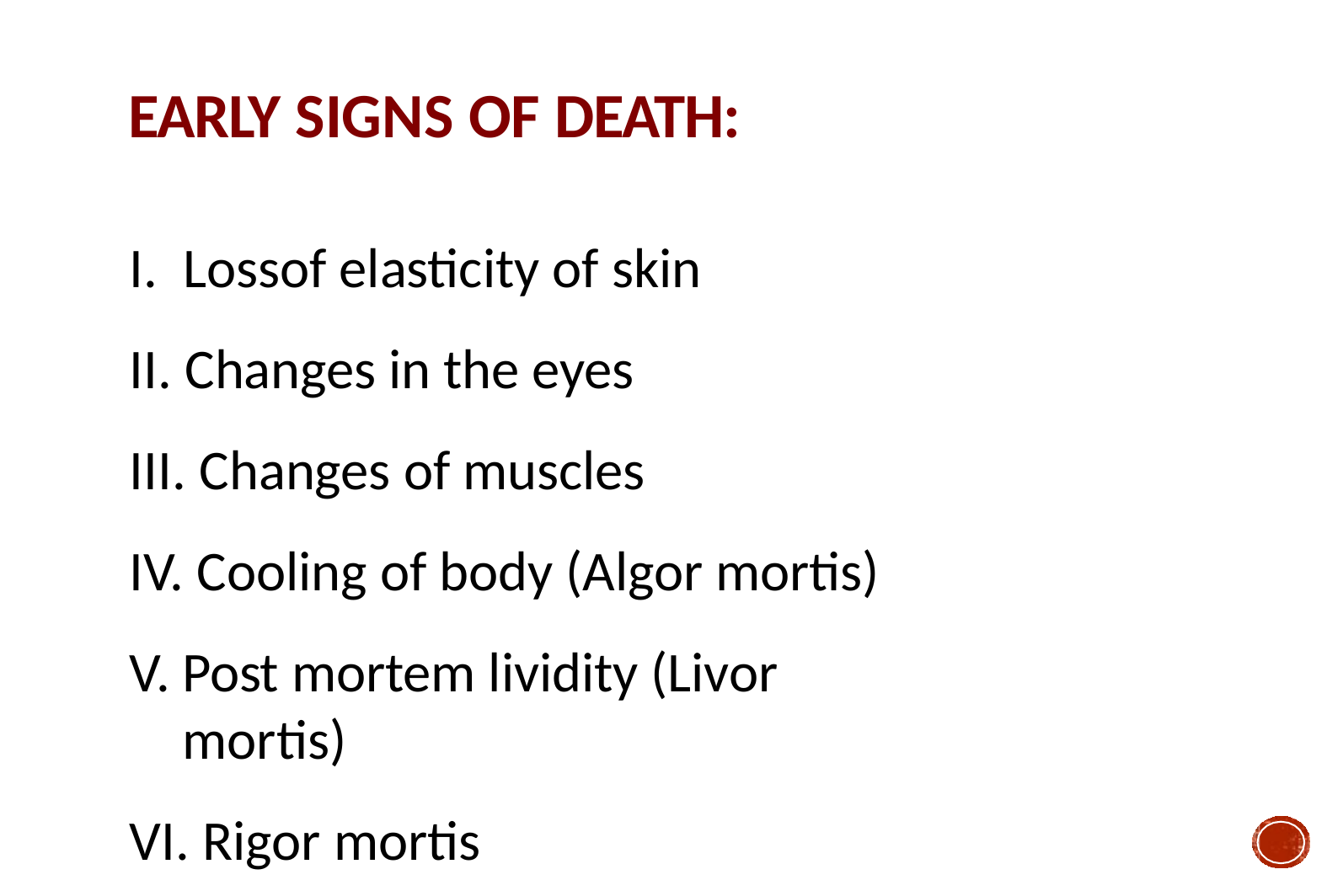

# EARLY SIGNS OF DEATH:
Lossof elasticity of skin
Changes in the eyes
Changes of muscles
Cooling of body (Algor mortis)
Post mortem lividity (Livor mortis)
Rigor mortis